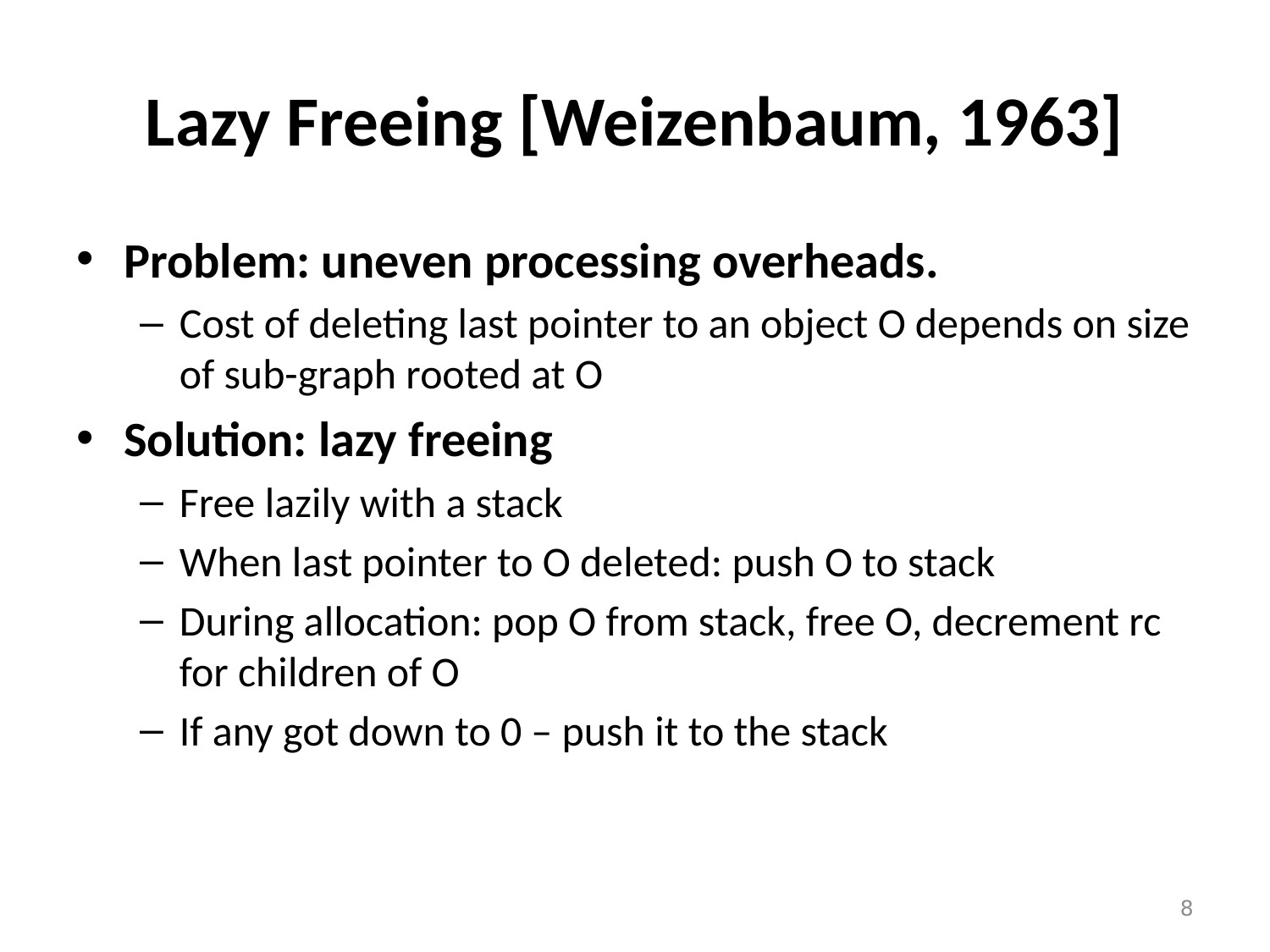

# Lazy Freeing [Weizenbaum, 1963]
Problem: uneven processing overheads.
Cost of deleting last pointer to an object O depends on size of sub-graph rooted at O
Solution: lazy freeing
Free lazily with a stack
When last pointer to O deleted: push O to stack
During allocation: pop O from stack, free O, decrement rc for children of O
If any got down to 0 – push it to the stack
8